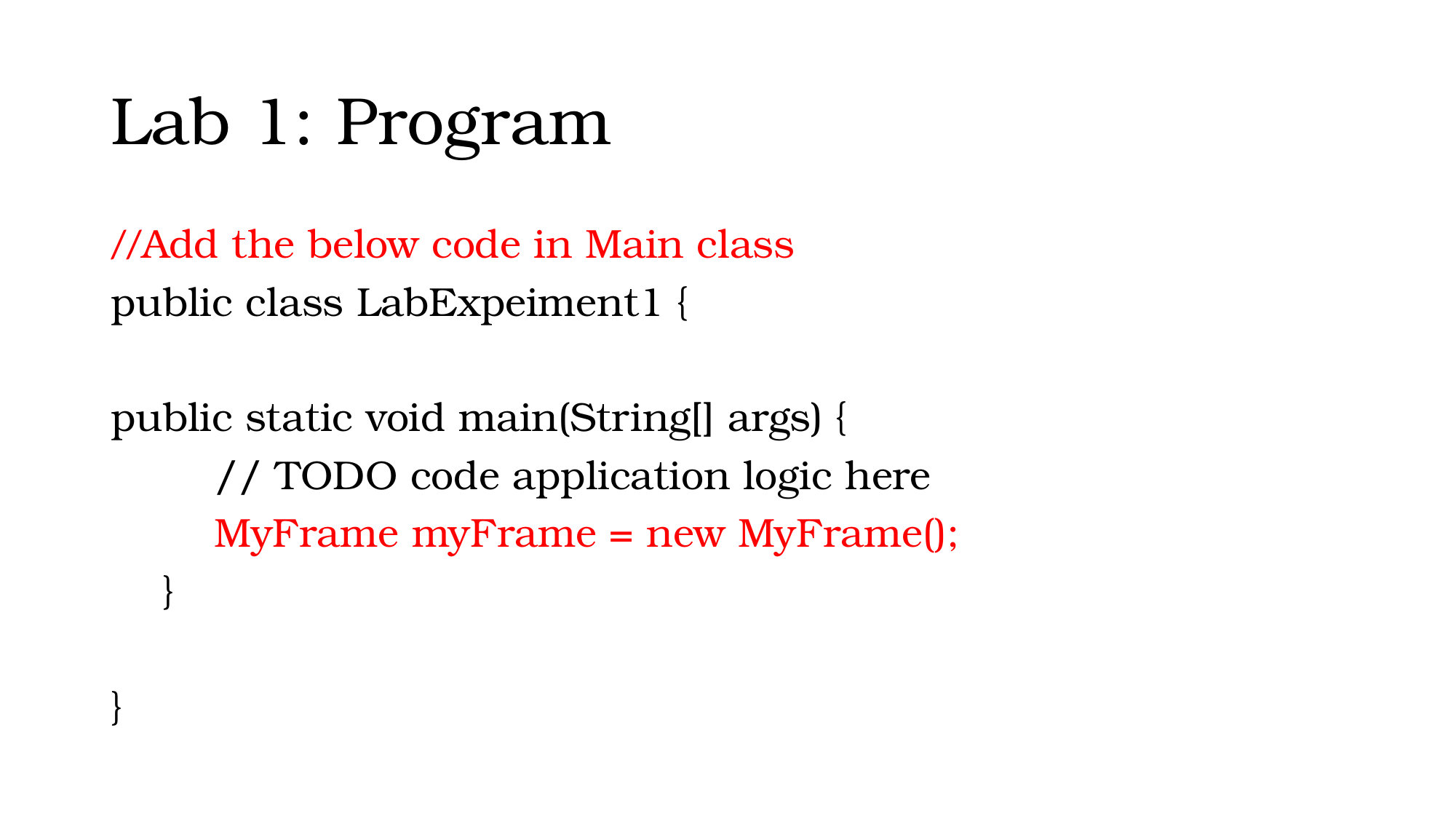

# Lab 1: Program
//Add the below code in Main class
public class LabExpeiment1 {

public static void main(String[] args) {
        // TODO code application logic here
        MyFrame myFrame = new MyFrame();
    }

}